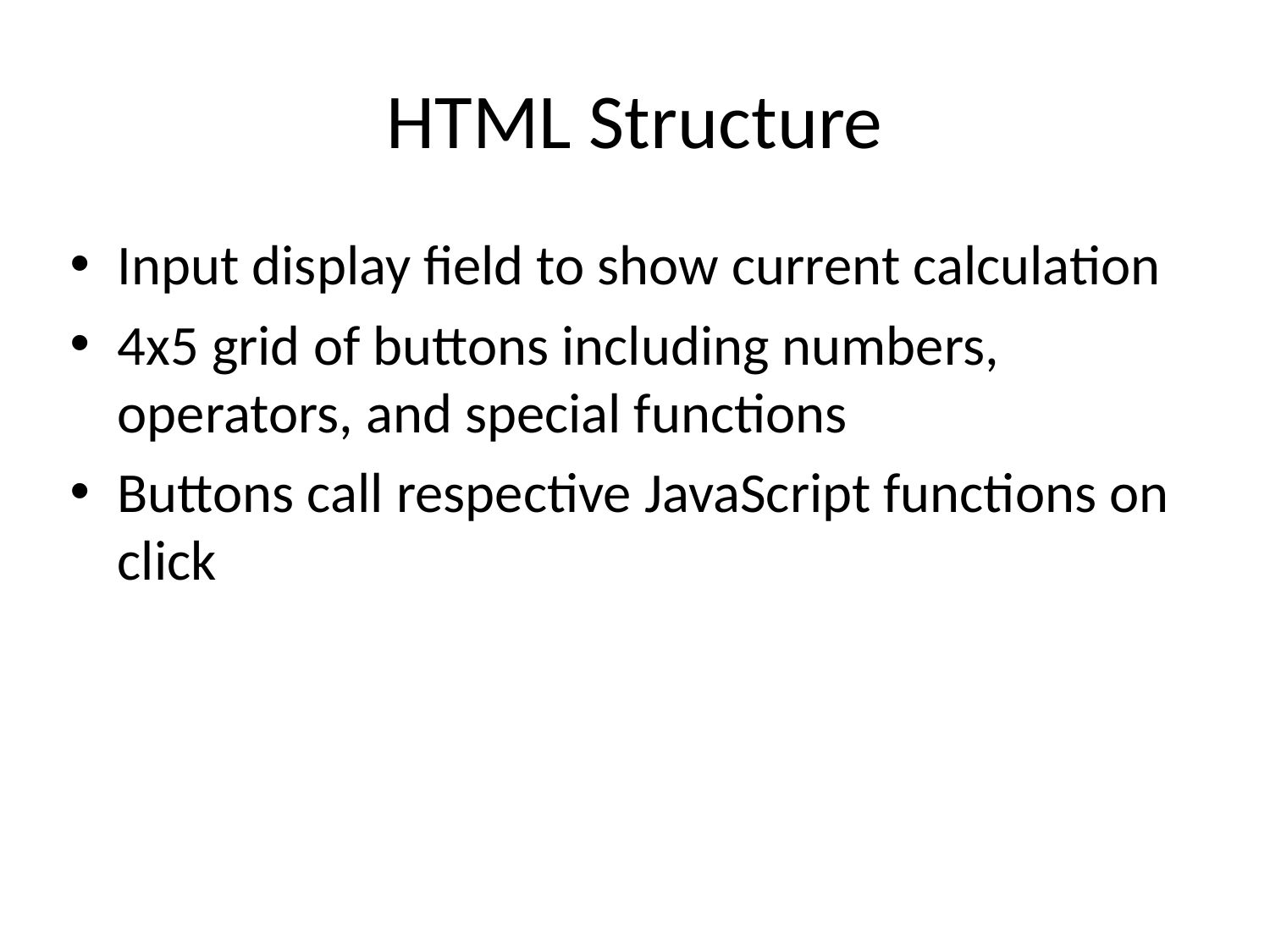

# HTML Structure
Input display field to show current calculation
4x5 grid of buttons including numbers, operators, and special functions
Buttons call respective JavaScript functions on click